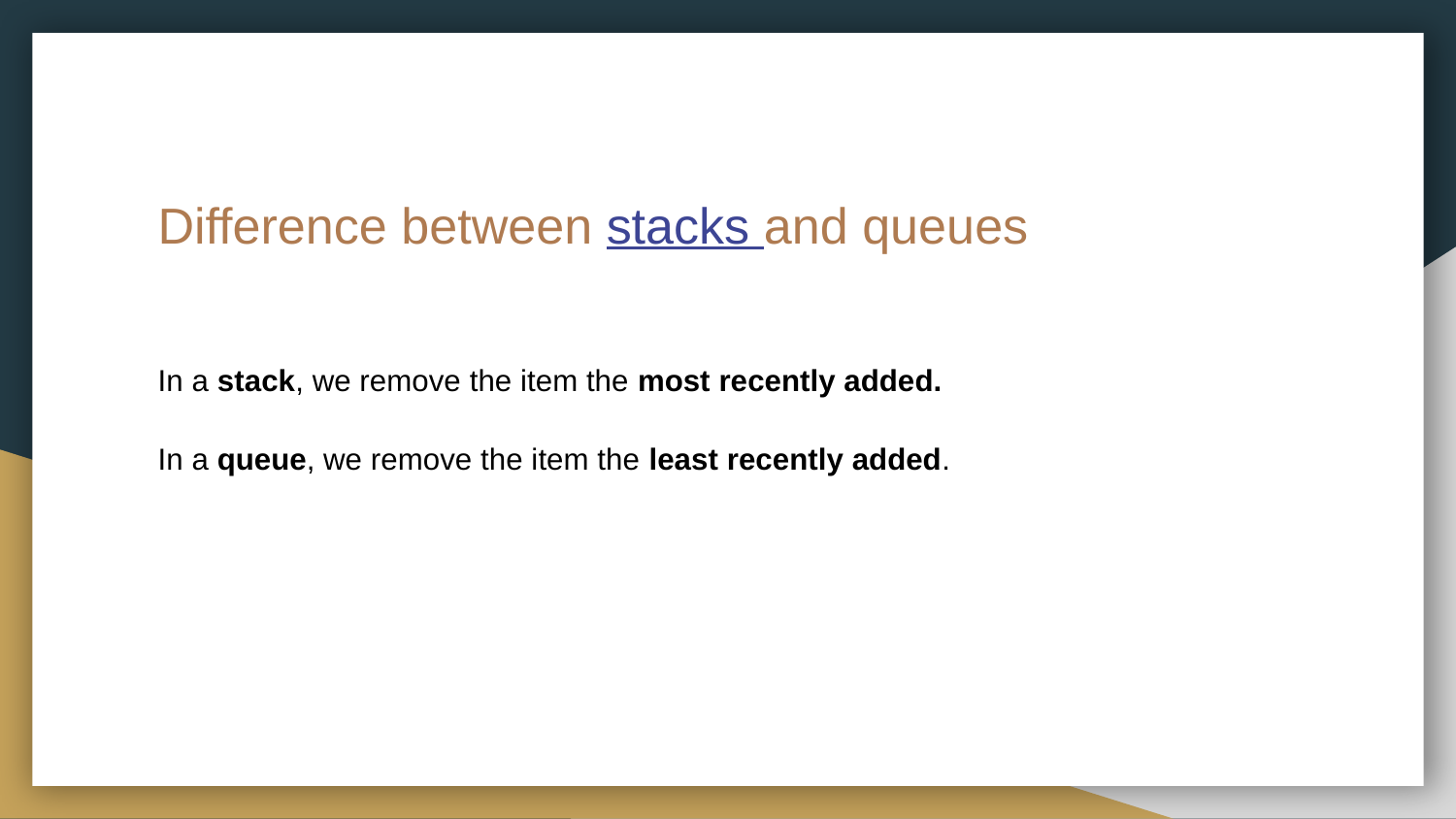

Difference between stacks and queues

In a stack, we remove the item the most recently added.
In a queue, we remove the item the least recently added.